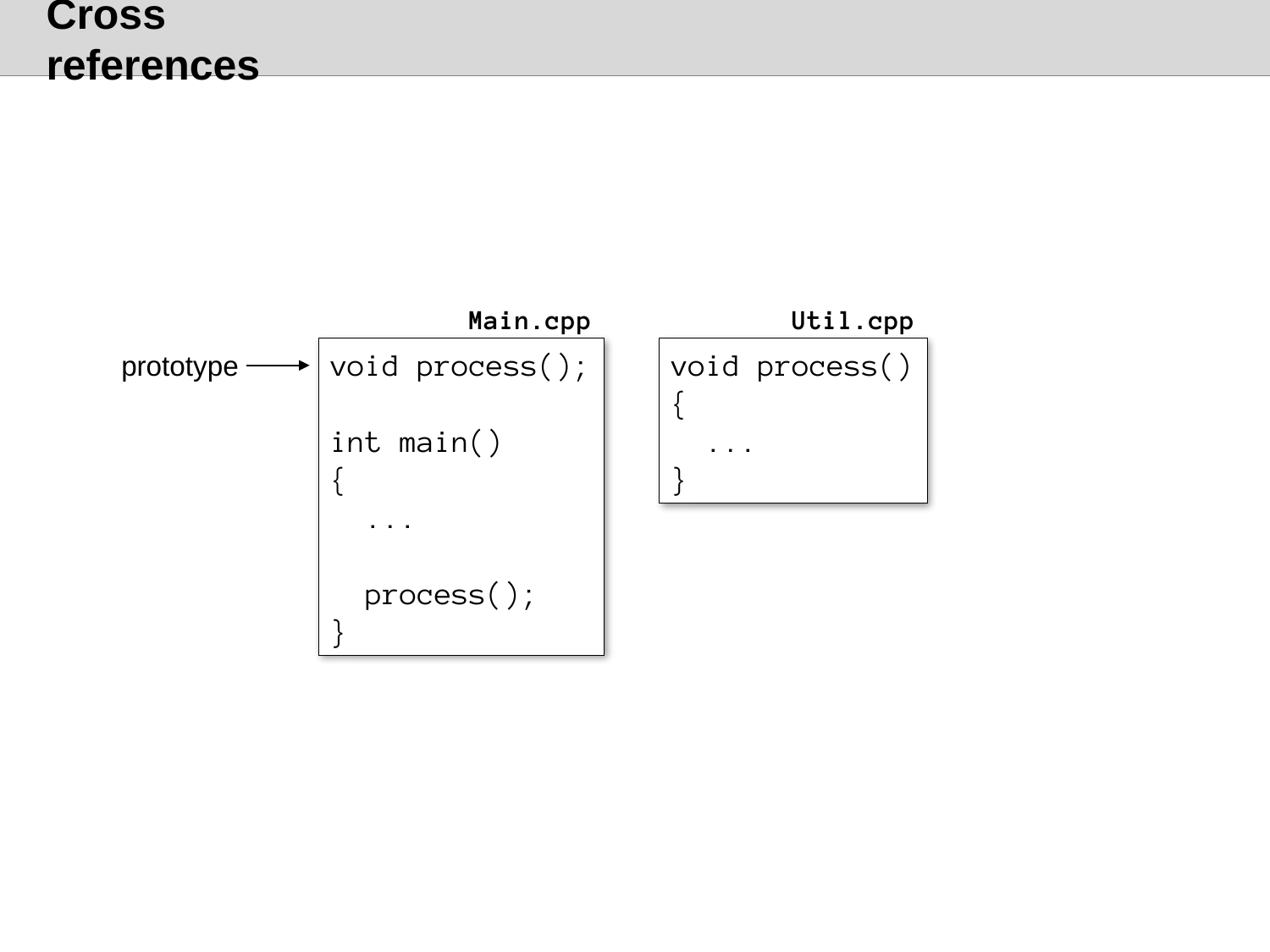

# Cross references
Code may refer to functions in other files, client uses prototypes so the compiler will allow the call
Main.cpp
Util.cpp
void process();

int main()
{
  ...

  process();
}
void process()
{
  ...
}
prototype